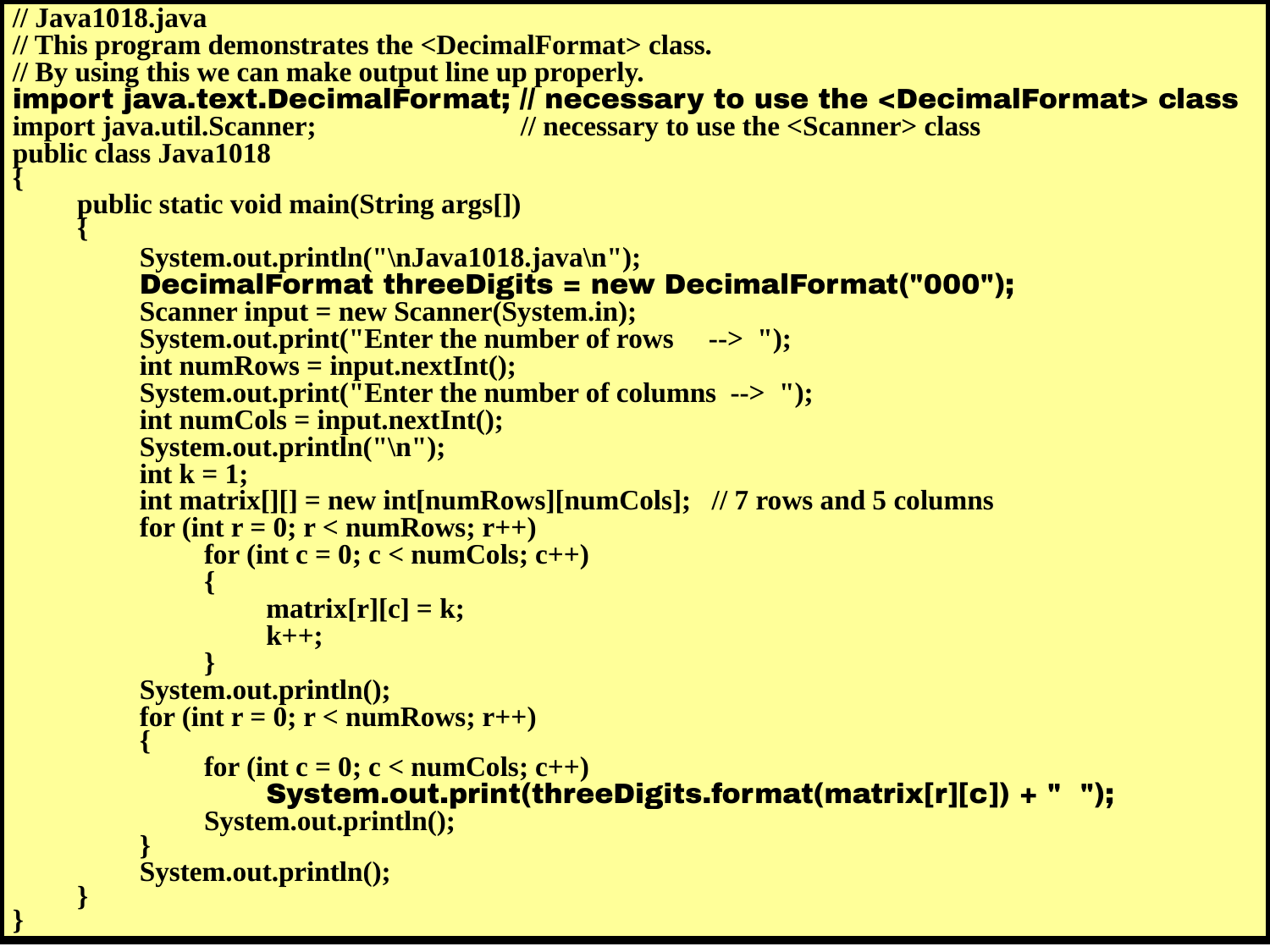

// Java1018.java
// This program demonstrates the <DecimalFormat> class.
// By using this we can make output line up properly.
import java.text.DecimalFormat; // necessary to use the <DecimalFormat> class
import java.util.Scanner; 				// necessary to use the <Scanner> class
public class Java1018
{
	public static void main(String args[])
	{
		System.out.println("\nJava1018.java\n");
		DecimalFormat threeDigits = new DecimalFormat("000");
		Scanner input = new Scanner(System.in);
		System.out.print("Enter the number of rows     -->  ");
		int numRows = input.nextInt();
		System.out.print("Enter the number of columns  -->  ");
		int numCols = input.nextInt();
		System.out.println("\n");
		int k = 1;
		int matrix[][] = new int[numRows][numCols];   // 7 rows and 5 columns
		for (int r = 0; r < numRows; r++)
			for (int c = 0; c < numCols; c++)
			{
				matrix[r][c] = k;
				k++;
			}
		System.out.println();
		for (int r = 0; r < numRows; r++)
		{
			for (int c = 0; c < numCols; c++)
				System.out.print(threeDigits.format(matrix[r][c]) + "  ");
			System.out.println();
		}
		System.out.println();
	}
}